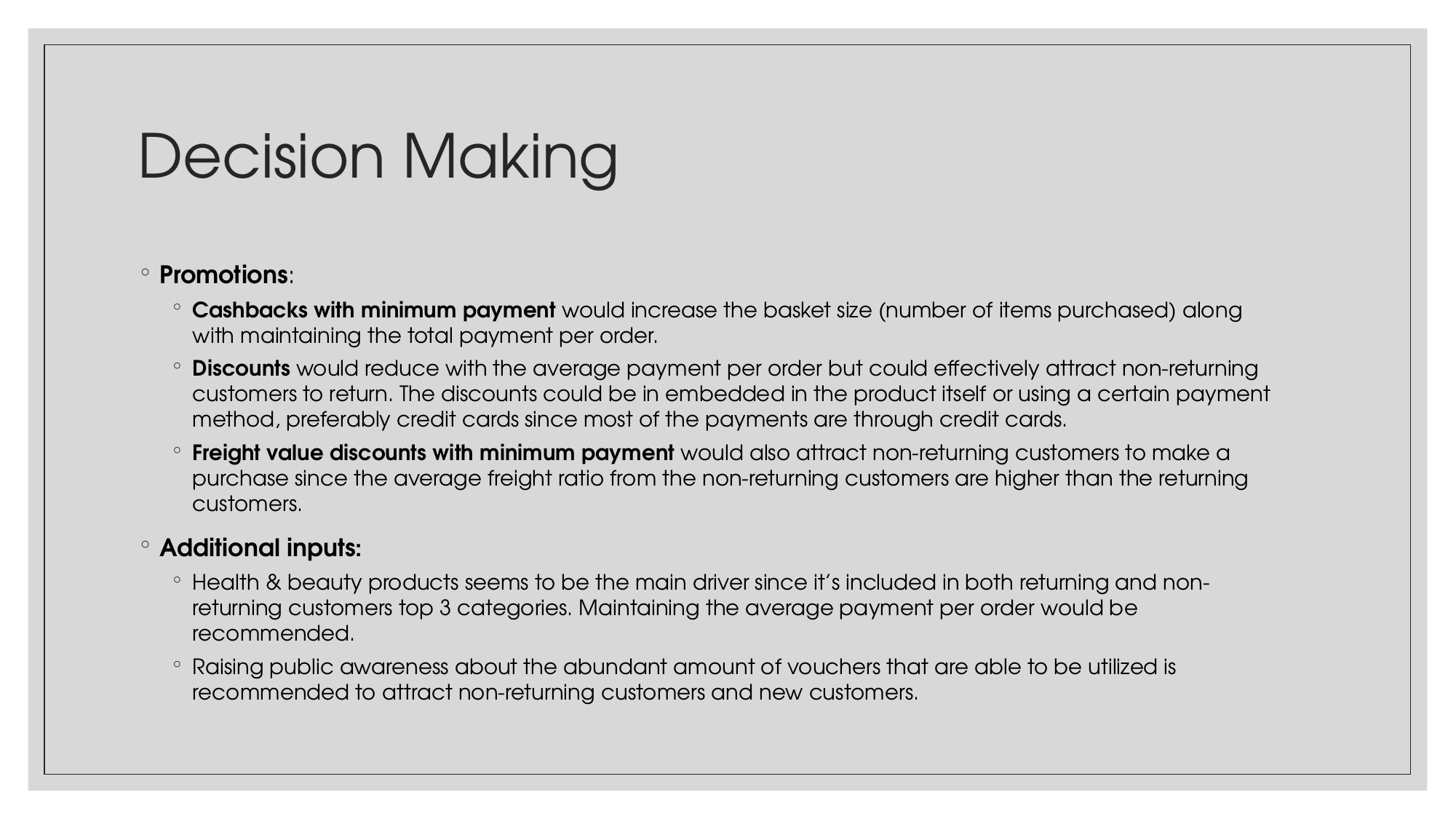

# Decision Making
Promotions:
Cashbacks with minimum payment would increase the basket size (number of items purchased) along with maintaining the total payment per order.
Discounts would reduce with the average payment per order but could effectively attract non-returning customers to return. The discounts could be in embedded in the product itself or using a certain payment method, preferably credit cards since most of the payments are through credit cards.
Freight value discounts with minimum payment would also attract non-returning customers to make a purchase since the average freight ratio from the non-returning customers are higher than the returning customers.
Additional inputs:
Health & beauty products seems to be the main driver since it’s included in both returning and non-returning customers top 3 categories. Maintaining the average payment per order would be recommended.
Raising public awareness about the abundant amount of vouchers that are able to be utilized is recommended to attract non-returning customers and new customers.